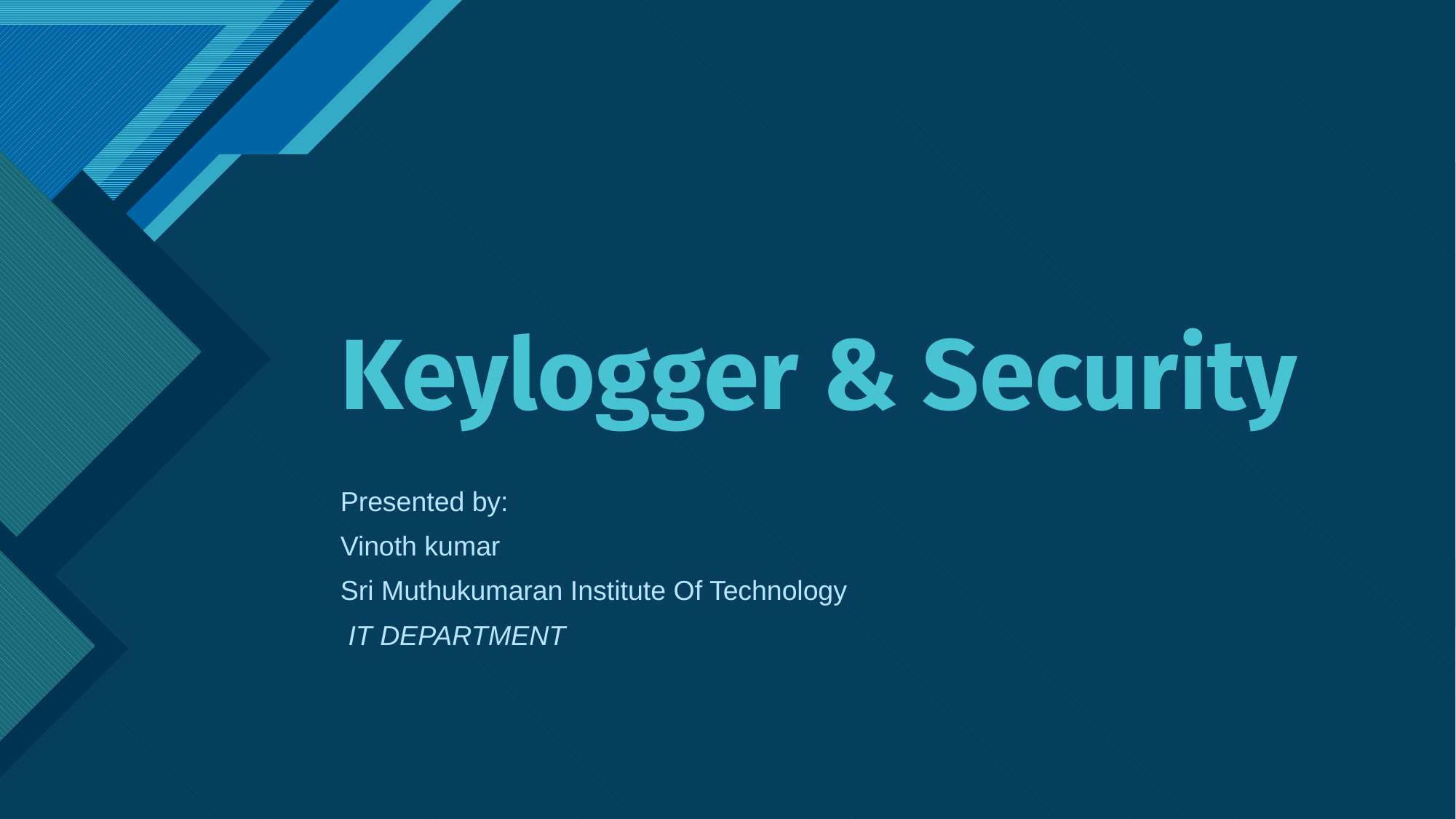

# Keylogger & Security
Presented by:
Vinoth kumar
Sri Muthukumaran Institute Of Technology
 IT DEPARTMENT